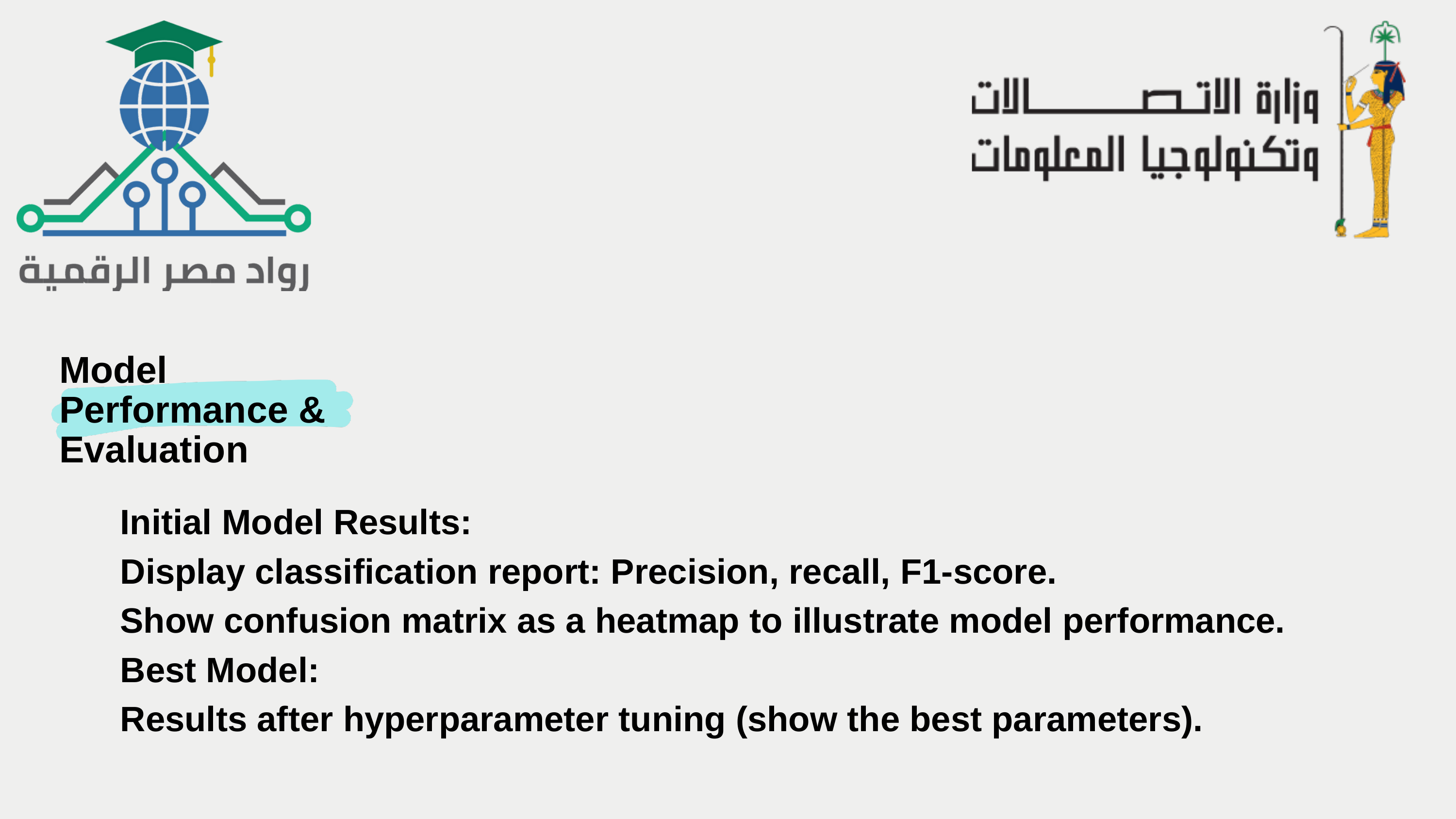

Model Performance & Evaluation

Initial Model Results:
Display classification report: Precision, recall, F1-score.
Show confusion matrix as a heatmap to illustrate model performance.
Best Model:
Results after hyperparameter tuning (show the best parameters).